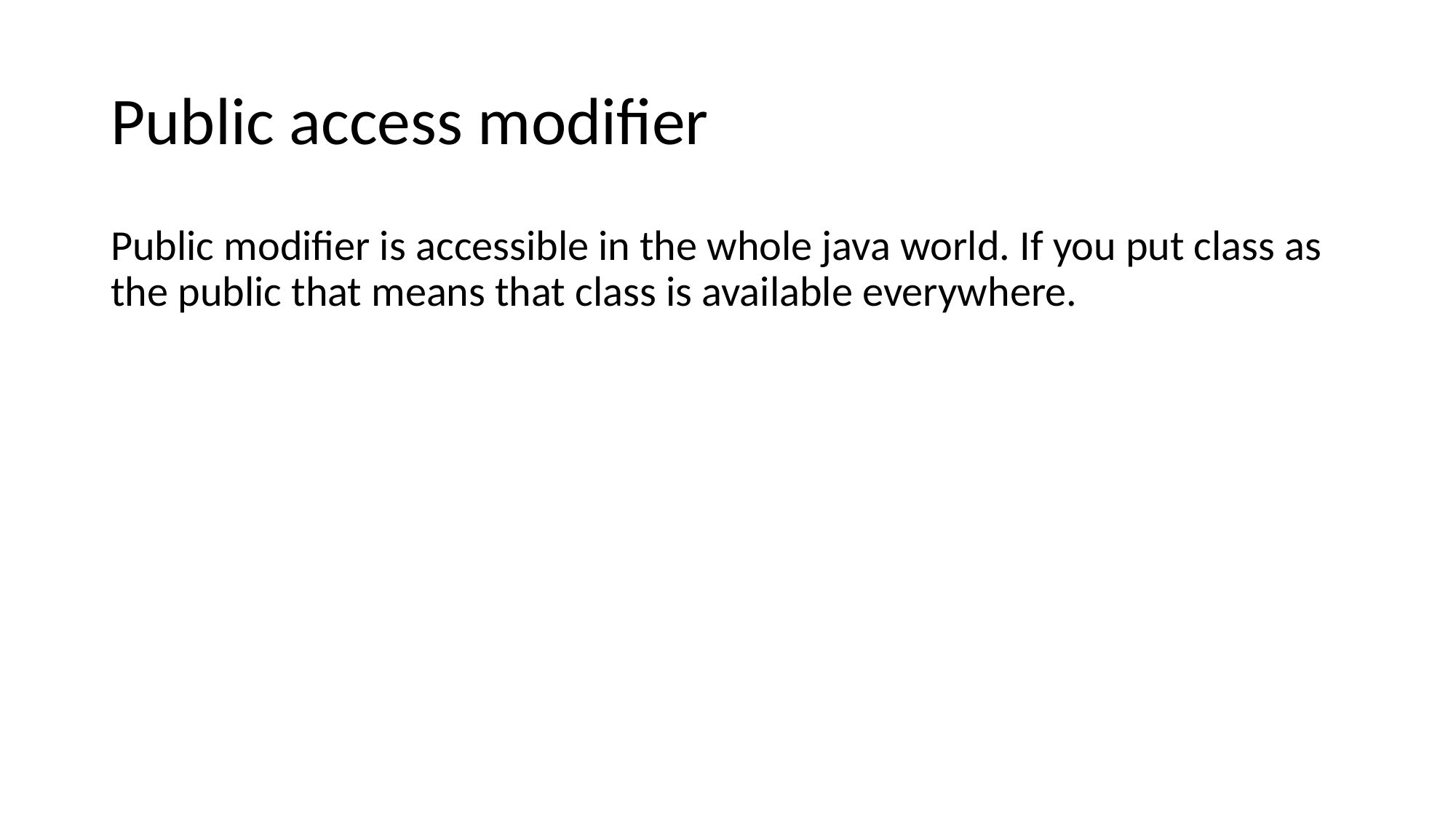

# Public access modifier
Public modifier is accessible in the whole java world. If you put class as the public that means that class is available everywhere.